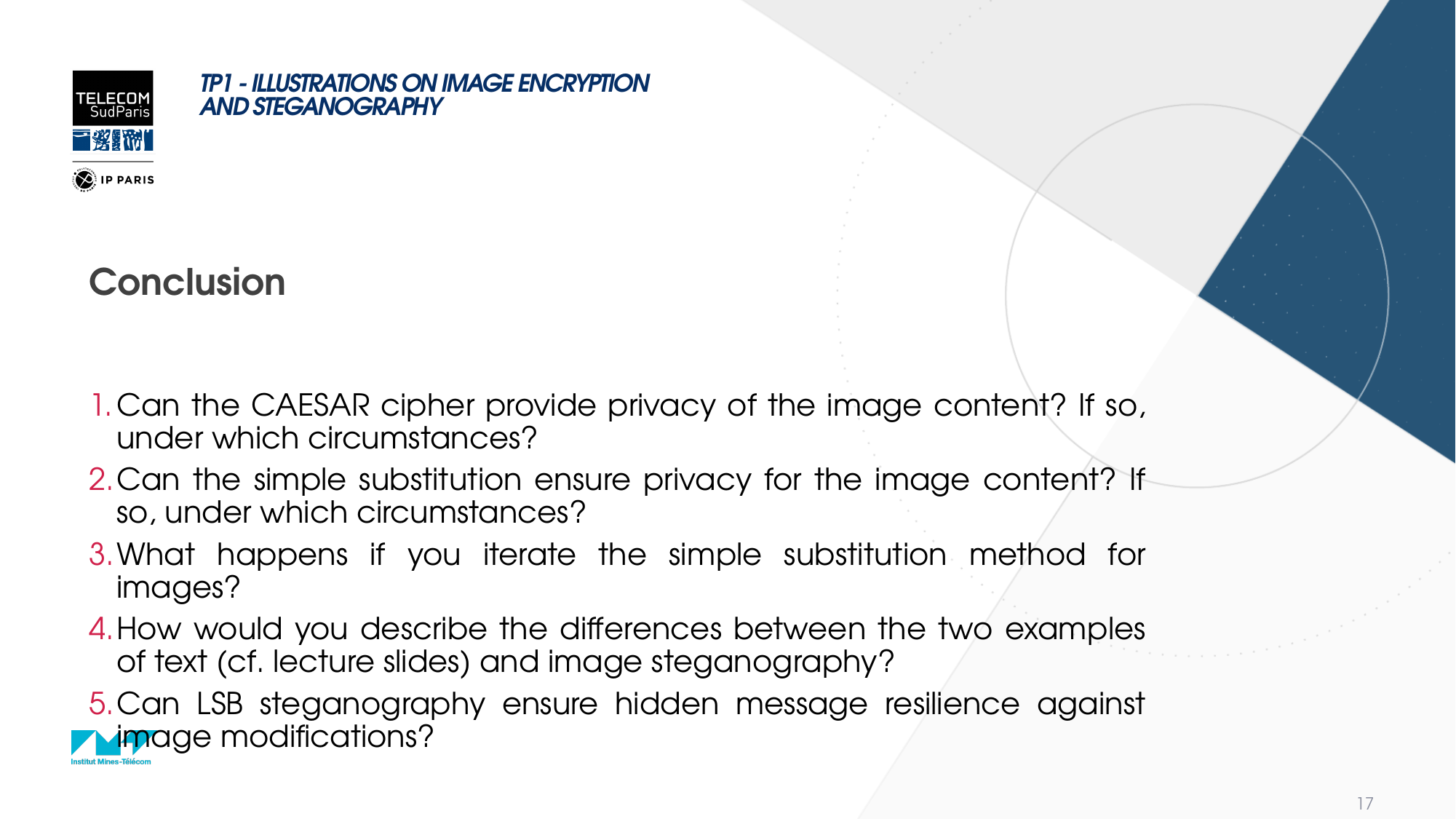

# TP1 - Illustrations on image encryption aNd Steganography
Conclusion
Can the CAESAR cipher provide privacy of the image content? If so, under which circumstances?
Can the simple substitution ensure privacy for the image content? If so, under which circumstances?
What happens if you iterate the simple substitution method for images?
How would you describe the differences between the two examples of text (cf. lecture slides) and image steganography?
Can LSB steganography ensure hidden message resilience against image modifications?

17